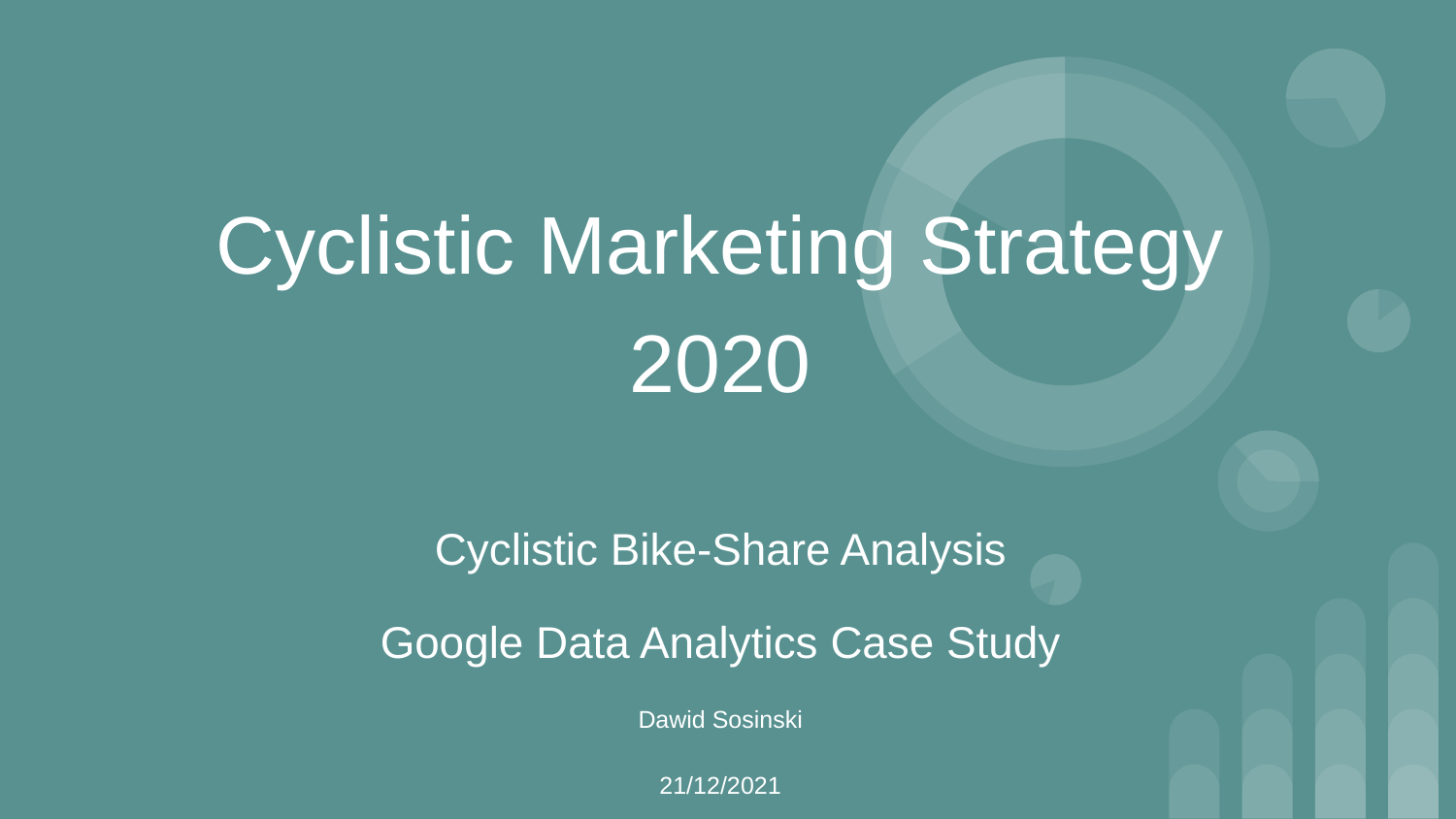

# Cyclistic Marketing Strategy
2020
Cyclistic Bike-Share Analysis
Google Data Analytics Case Study
Dawid Sosinski
21/12/2021